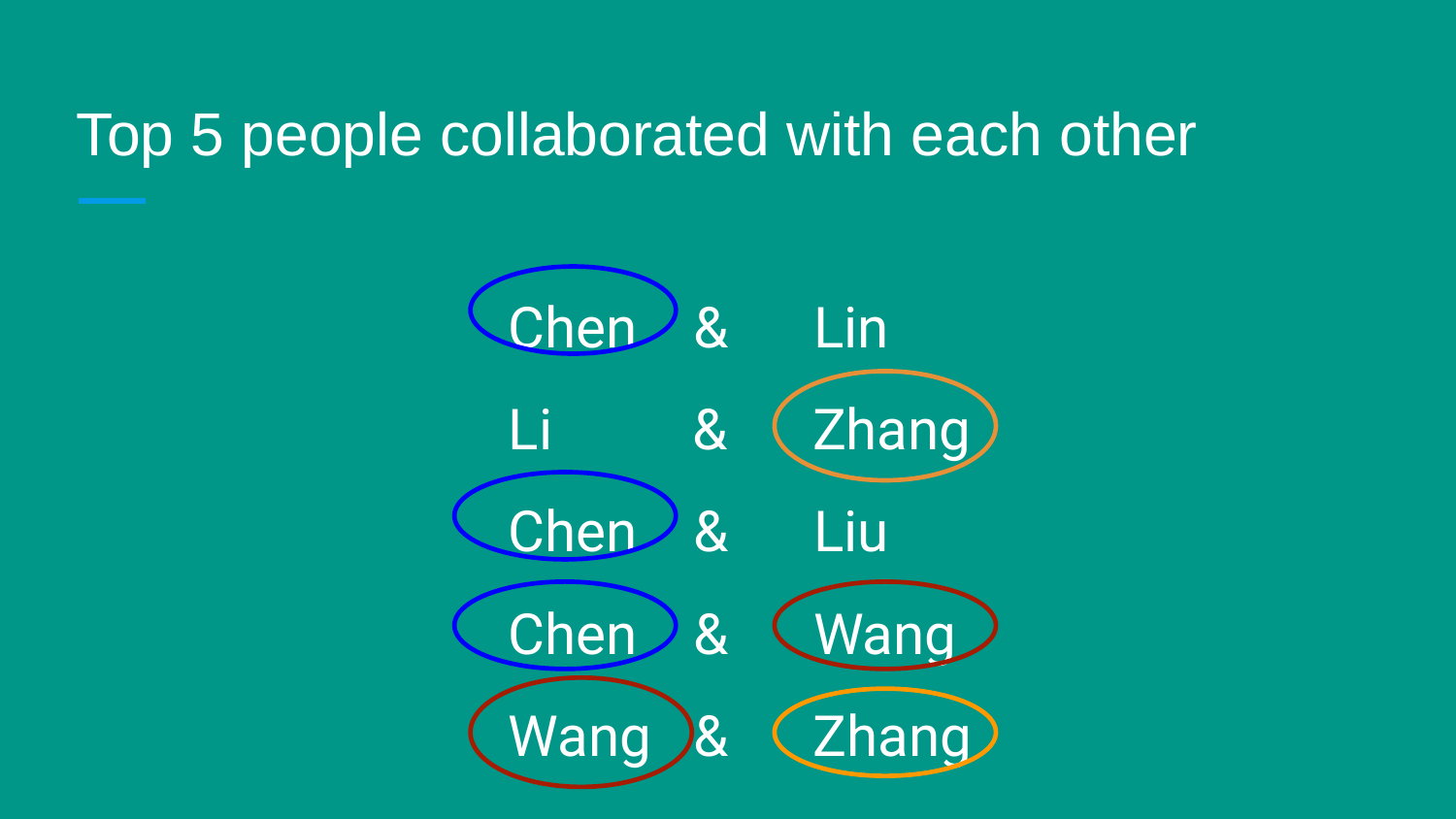

# Top 5 people collaborated with each other
Chen    &      Lin
Li          &      Zhang
Chen    &      Liu
Chen    &      Wang
Wang   &      Zhang